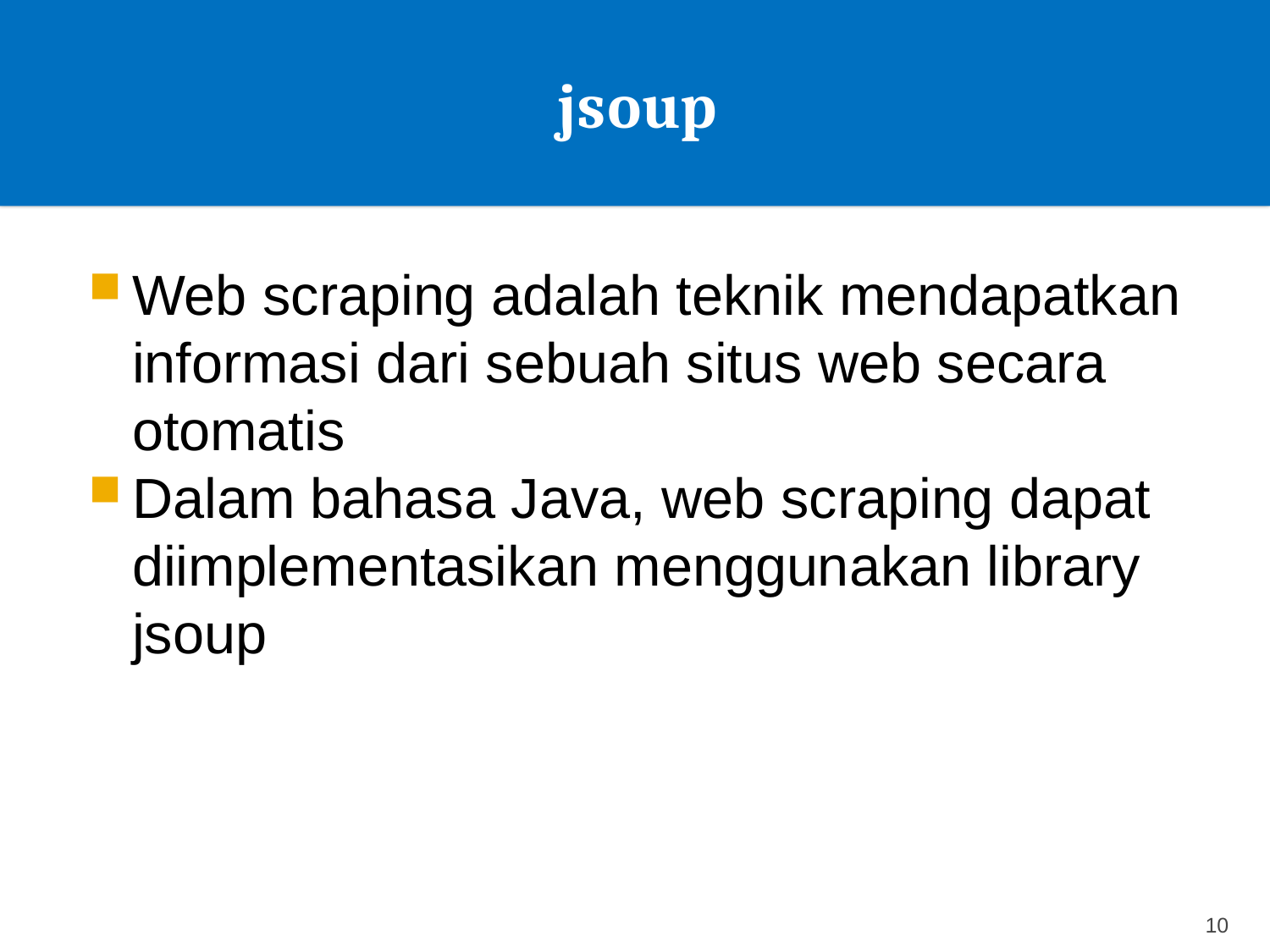

# jsoup
Web scraping adalah teknik mendapatkan informasi dari sebuah situs web secara otomatis
Dalam bahasa Java, web scraping dapat diimplementasikan menggunakan library jsoup
10